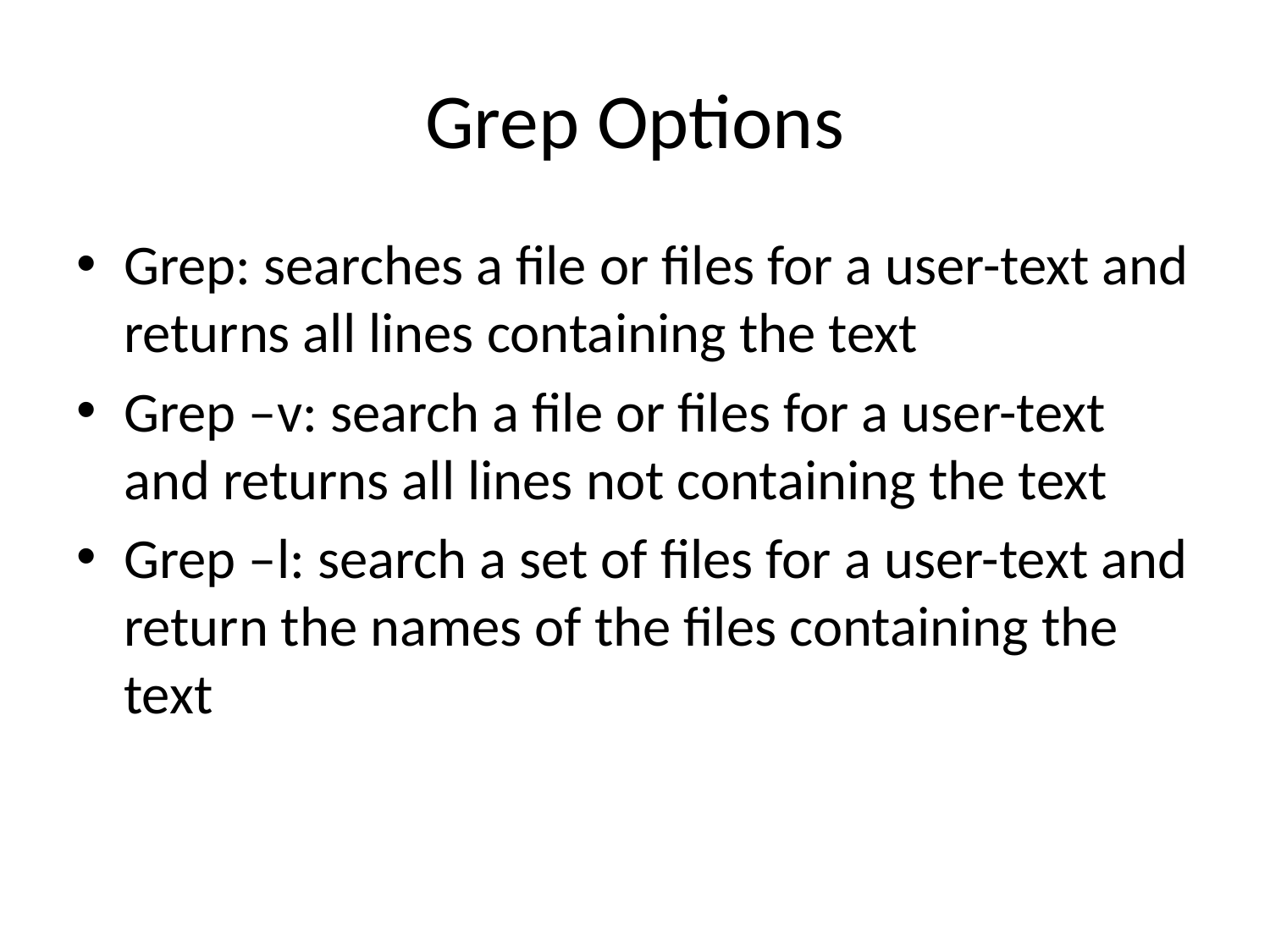

# Grep Options
Grep: searches a file or files for a user-text and returns all lines containing the text
Grep –v: search a file or files for a user-text and returns all lines not containing the text
Grep –l: search a set of files for a user-text and return the names of the files containing the text